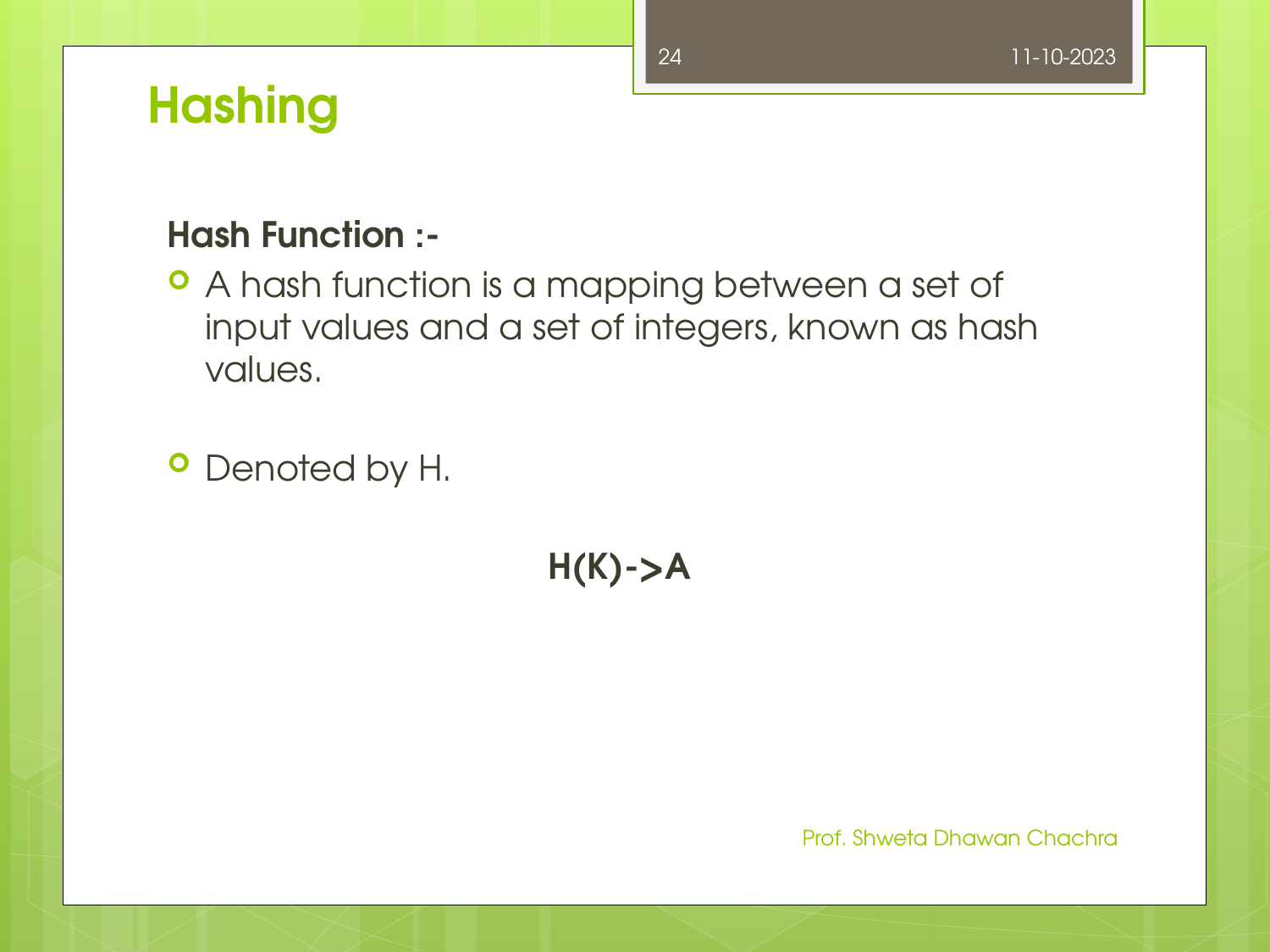

24
11-10-2023
# Hashing
Hash Function :-
A hash function is a mapping between a set of input values and a set of integers, known as hash values.

Denoted by H.

			H(K)->A

Prof. Shweta Dhawan Chachra